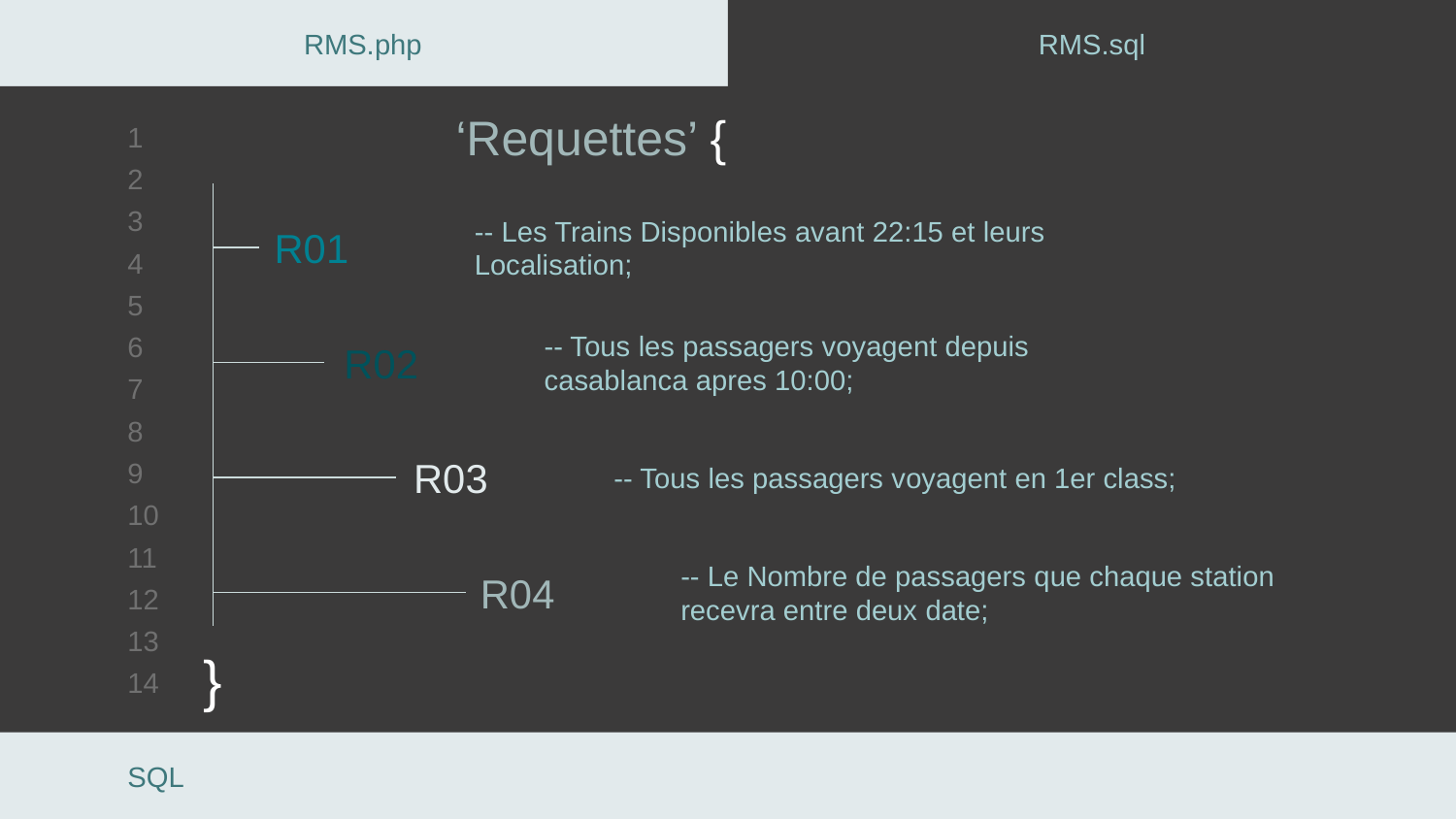

RMS.php
RMS.sql
# Features of ‘Requettes’ {
-- Les Trains Disponibles avant 22:15 et leurs Localisation;
R01
R02
-- Tous les passagers voyagent depuis casablanca apres 10:00;
R03
-- Tous les passagers voyagent en 1er class;
R04
-- Le Nombre de passagers que chaque station recevra entre deux date;
}
SQL